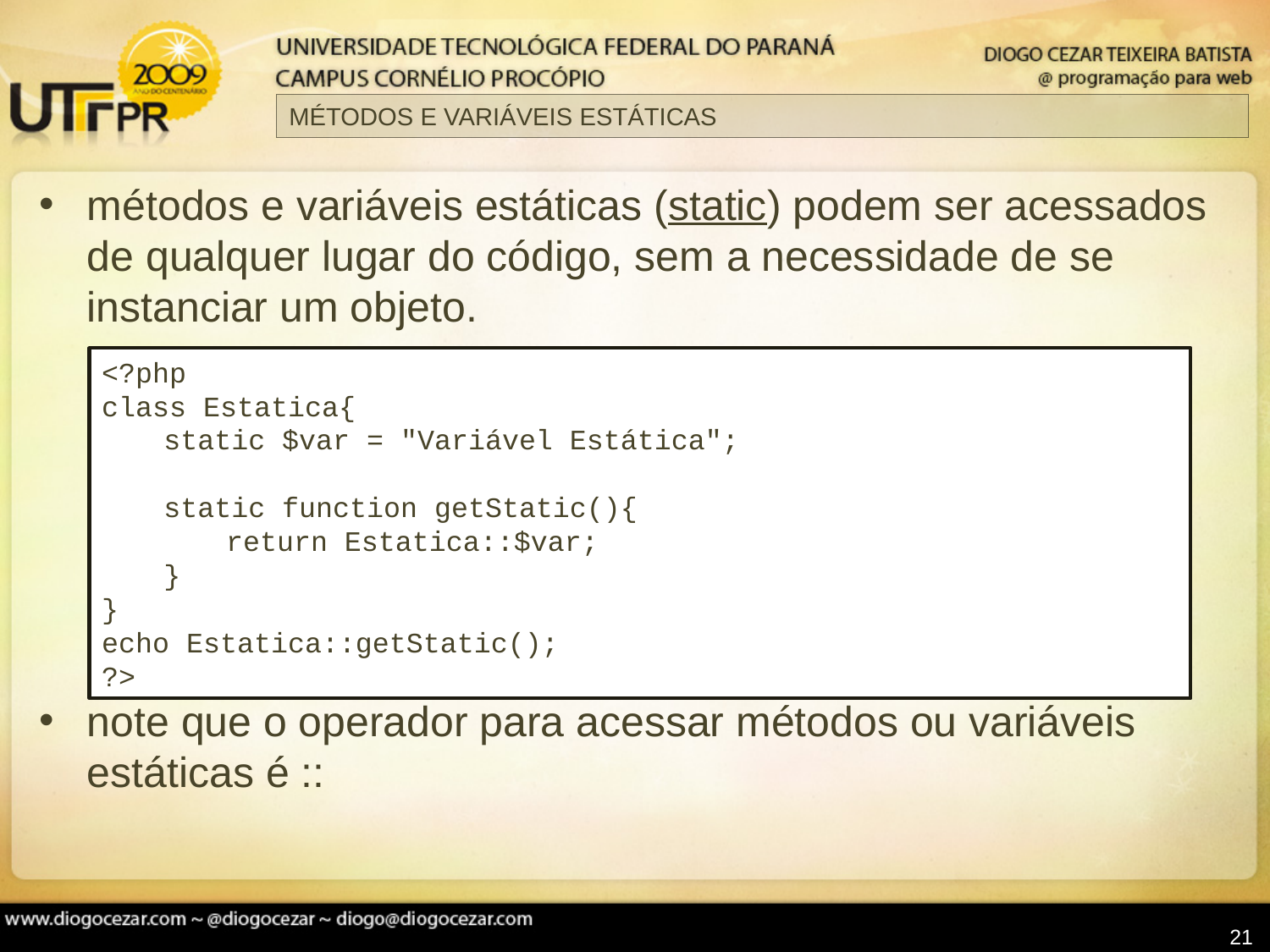

# MÉTODOS E VARIÁVEIS ESTÁTICAS
métodos e variáveis estáticas (static) podem ser acessados de qualquer lugar do código, sem a necessidade de se instanciar um objeto.

note que o operador para acessar métodos ou variáveis estáticas é ::
<?php
class Estatica{
	static $var = "Variável Estática";

	static function getStatic(){
		return Estatica::$var;
	}
}
echo Estatica::getStatic();
?>
21